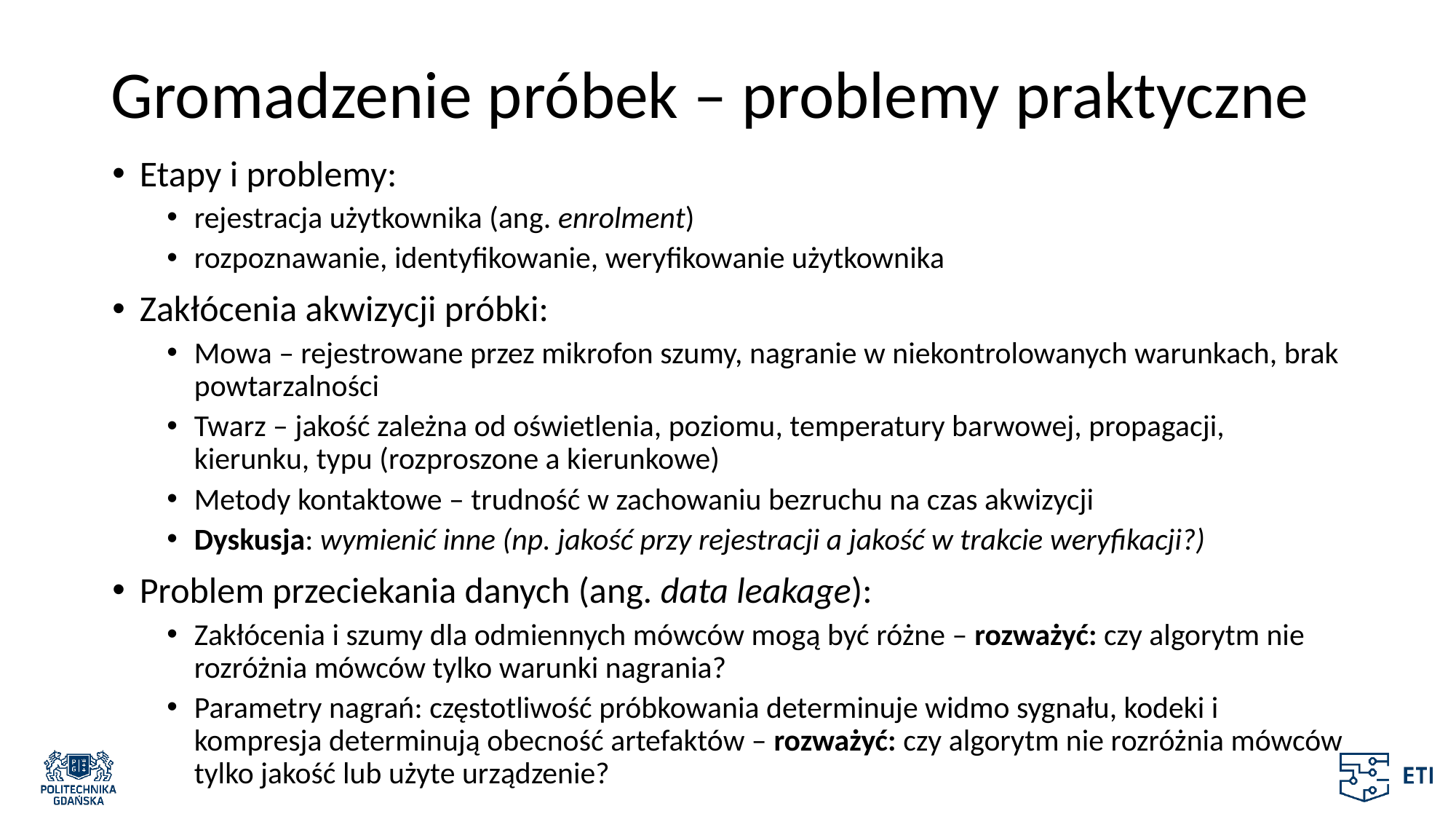

# Gromadzenie próbek – problemy praktyczne
Etapy i problemy:
rejestracja użytkownika (ang. enrolment)
rozpoznawanie, identyfikowanie, weryfikowanie użytkownika
Zakłócenia akwizycji próbki:
Mowa – rejestrowane przez mikrofon szumy, nagranie w niekontrolowanych warunkach, brak powtarzalności
Twarz – jakość zależna od oświetlenia, poziomu, temperatury barwowej, propagacji, kierunku, typu (rozproszone a kierunkowe)
Metody kontaktowe – trudność w zachowaniu bezruchu na czas akwizycji
Dyskusja: wymienić inne (np. jakość przy rejestracji a jakość w trakcie weryfikacji?)
Problem przeciekania danych (ang. data leakage):
Zakłócenia i szumy dla odmiennych mówców mogą być różne – rozważyć: czy algorytm nie rozróżnia mówców tylko warunki nagrania?
Parametry nagrań: częstotliwość próbkowania determinuje widmo sygnału, kodeki i kompresja determinują obecność artefaktów – rozważyć: czy algorytm nie rozróżnia mówców tylko jakość lub użyte urządzenie?